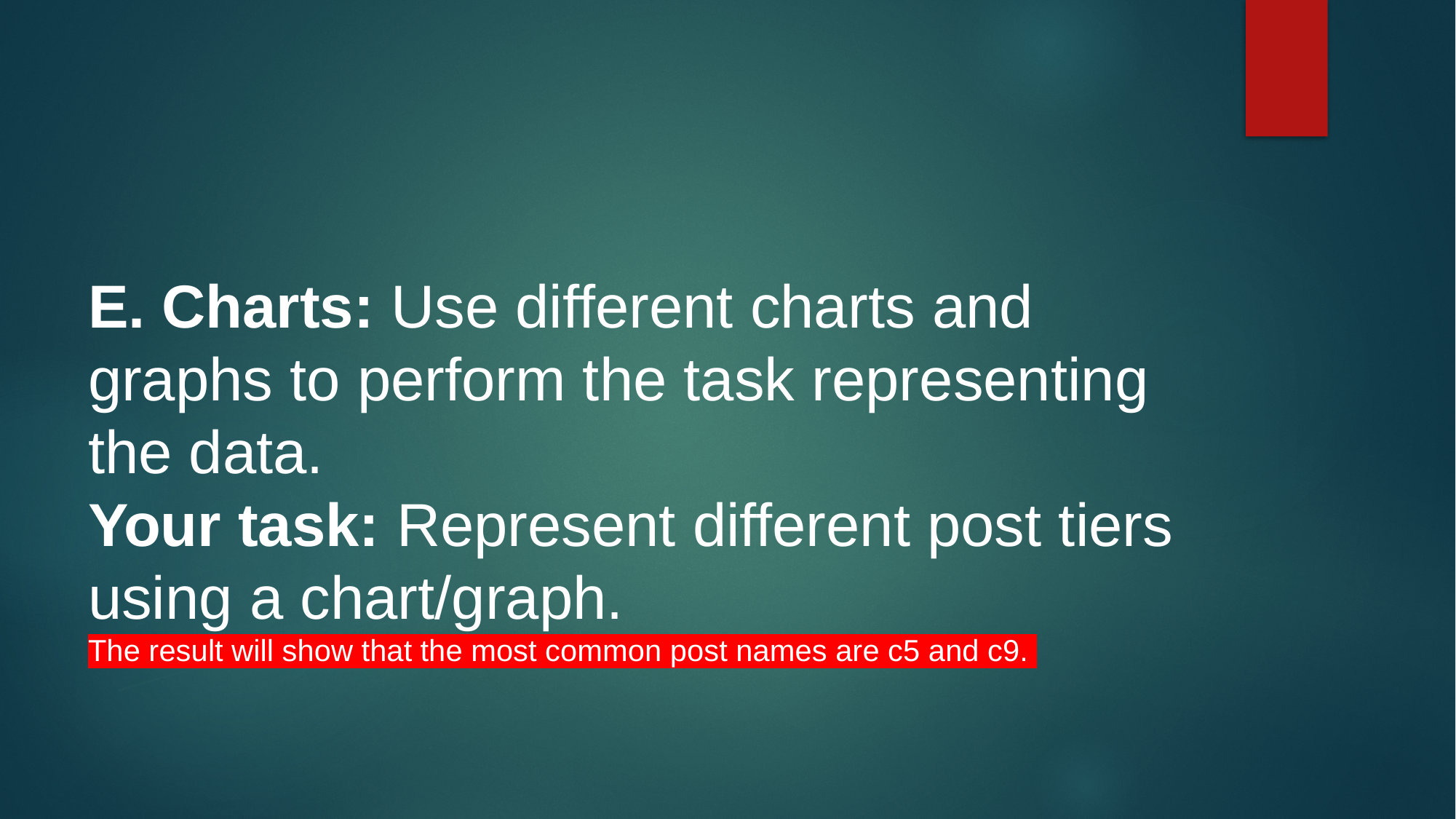

# E. Charts: Use different charts and graphs to perform the task representing the data. Your task: Represent different post tiers using a chart/graph. The result will show that the most common post names are c5 and c9.